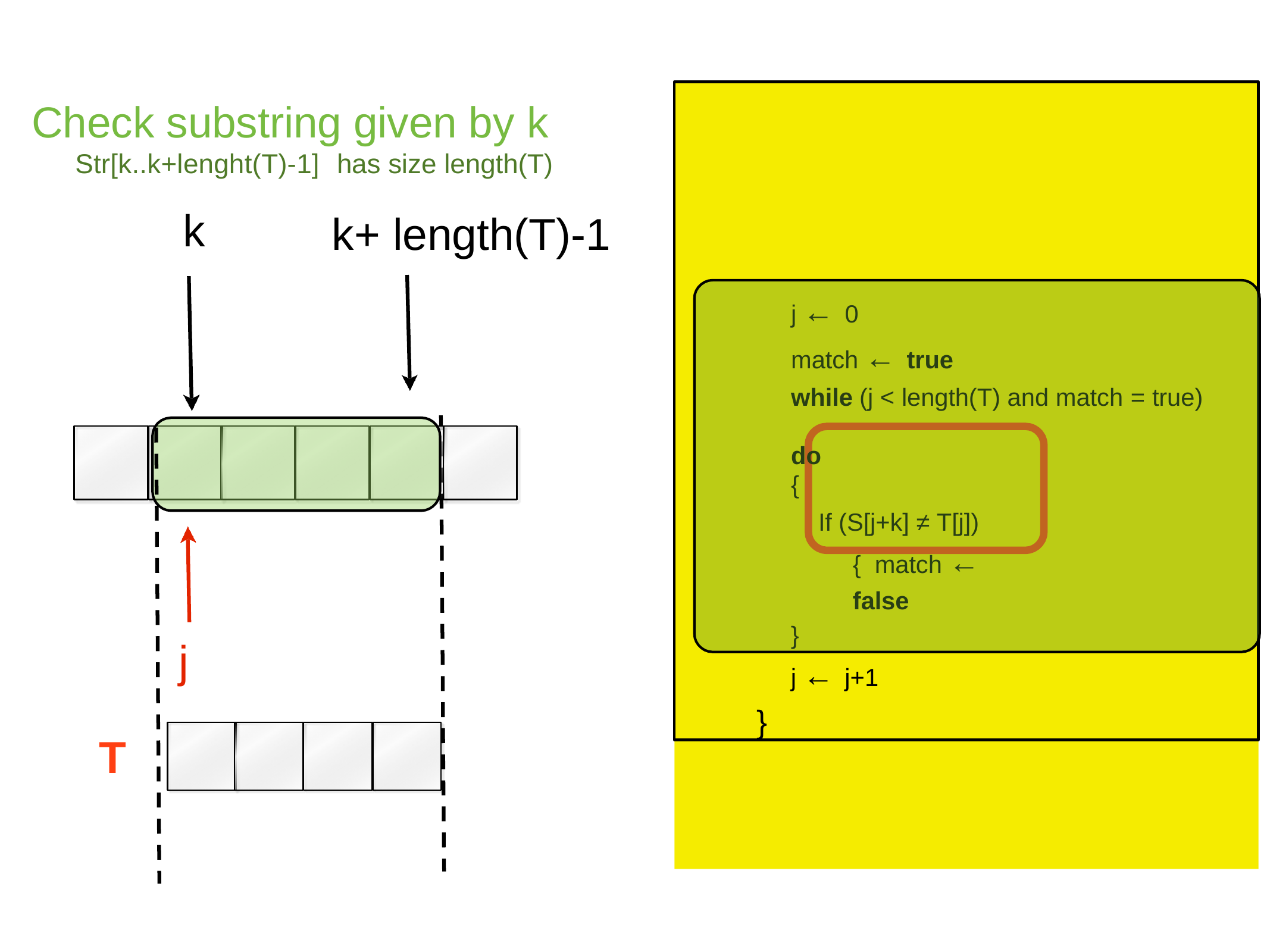

j ← 0
match ← true
while (j < length(T) and match = true)	do
{
If (S[j+k] ≠ T[j]) {  match ← false
}
j ← j+1
}

# Check substring given by k
Str[k..k+lenght(T)-1]	has size length(T)
k
k+ length(T)-1

j

T